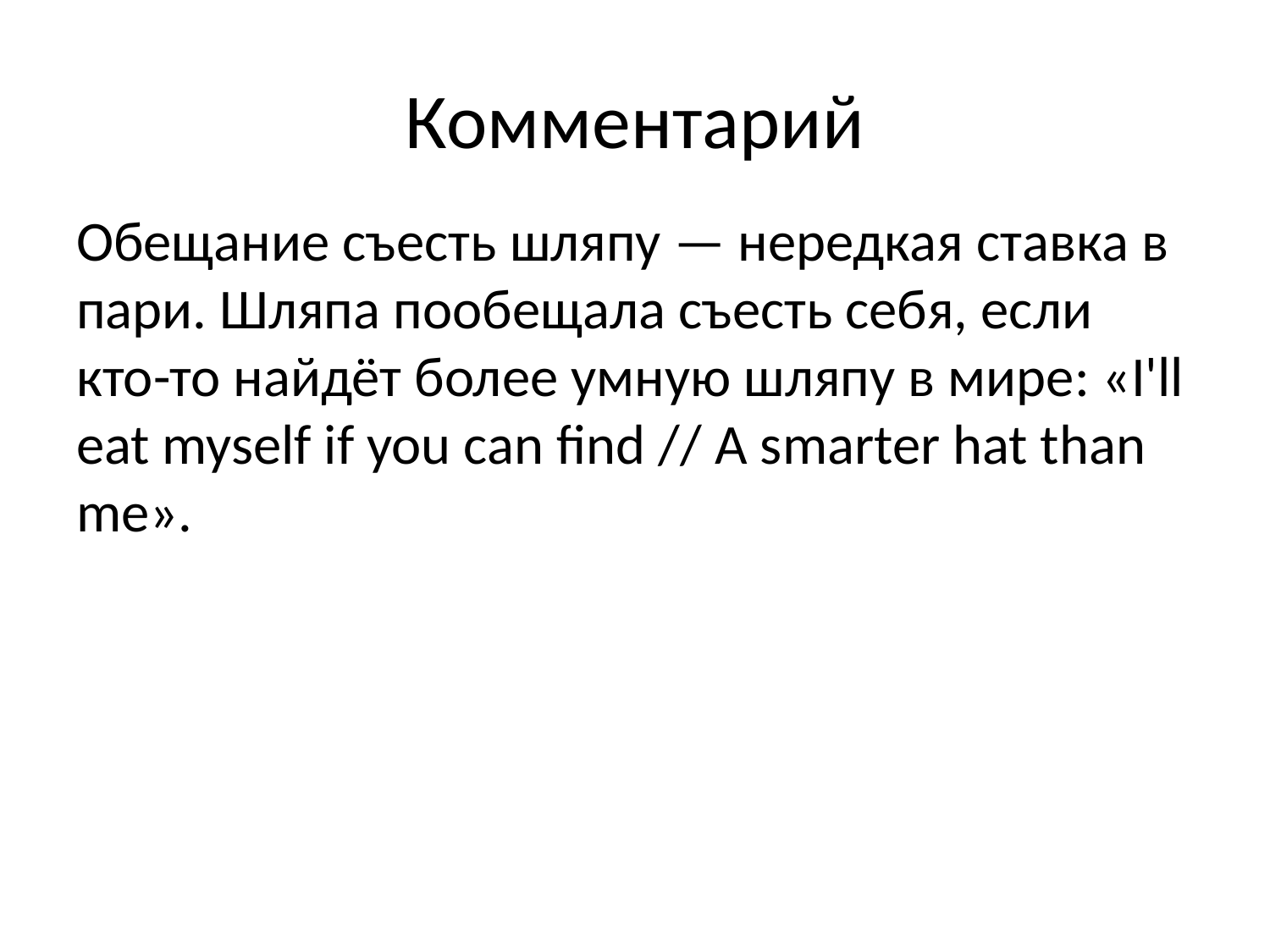

# Комментарий
Обещание съесть шляпу — нередкая ставка в пари. Шляпа пообещала съесть себя, если кто-то найдёт более умную шляпу в мире: «I'll eat myself if you can find // A smarter hat than me».